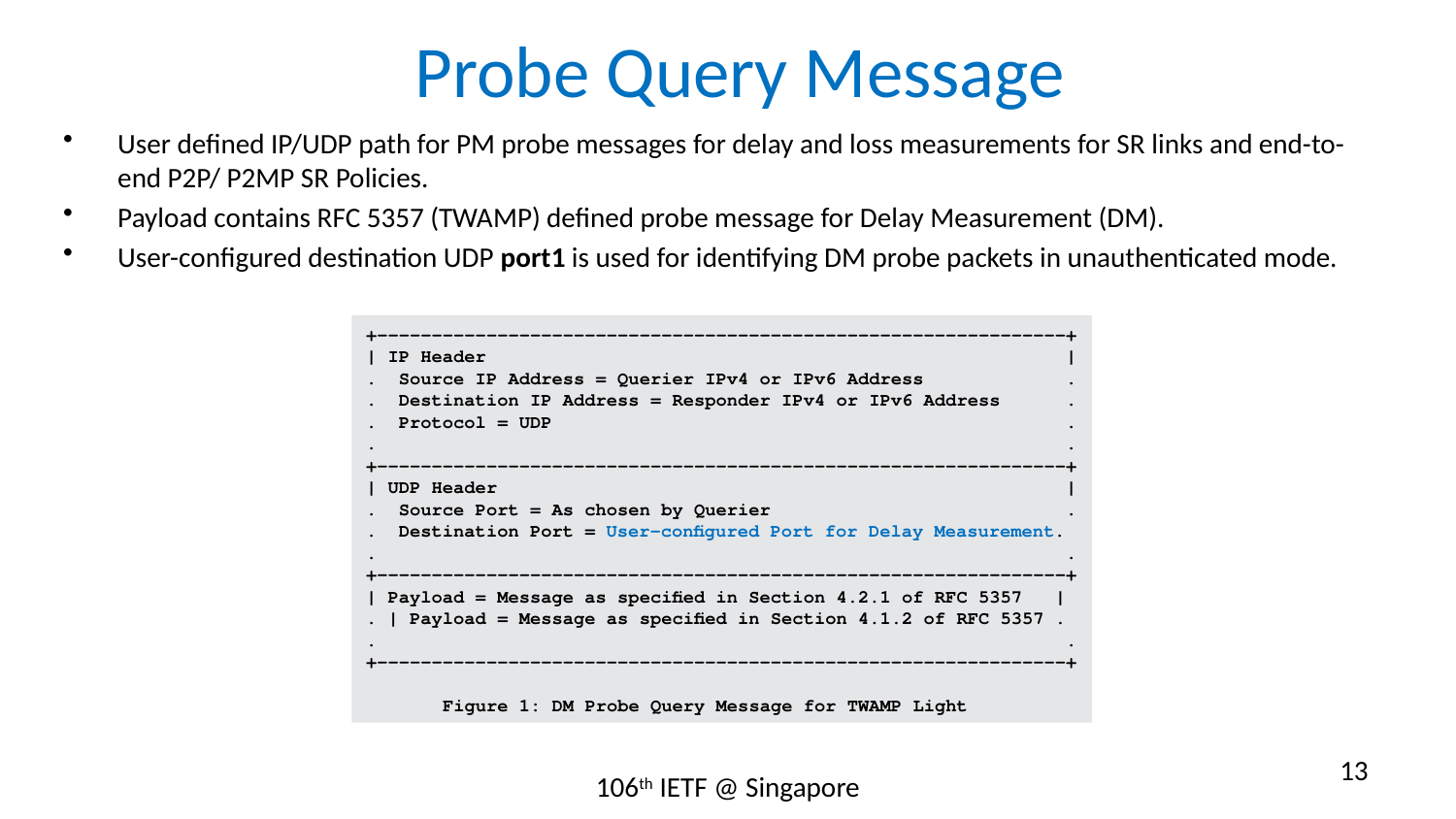

# Probe Query Message
User defined IP/UDP path for PM probe messages for delay and loss measurements for SR links and end-to-end P2P/ P2MP SR Policies.
Payload contains RFC 5357 (TWAMP) defined probe message for Delay Measurement (DM).
User-configured destination UDP port1 is used for identifying DM probe packets in unauthenticated mode.

+---------------------------------------------------------------+
| IP Header                                                     |
.  Source IP Address = Querier IPv4 or IPv6 Address             .
.  Destination IP Address = Responder IPv4 or IPv6 Address      .
.  Protocol = UDP                                               .
.                                                               .
+---------------------------------------------------------------+
| UDP Header                                                    |
.  Source Port = As chosen by Querier                           .
.  Destination Port = User-configured Port for Delay Measurement.
.                                                               .
+---------------------------------------------------------------+
| Payload = Message as specified in Section 4.2.1 of RFC 5357   |
. | Payload = Message as specified in Section 4.1.2 of RFC 5357 .
.                                                               .
+---------------------------------------------------------------+

       Figure 1: DM Probe Query Message for TWAMP Light
13
106th IETF @ Singapore